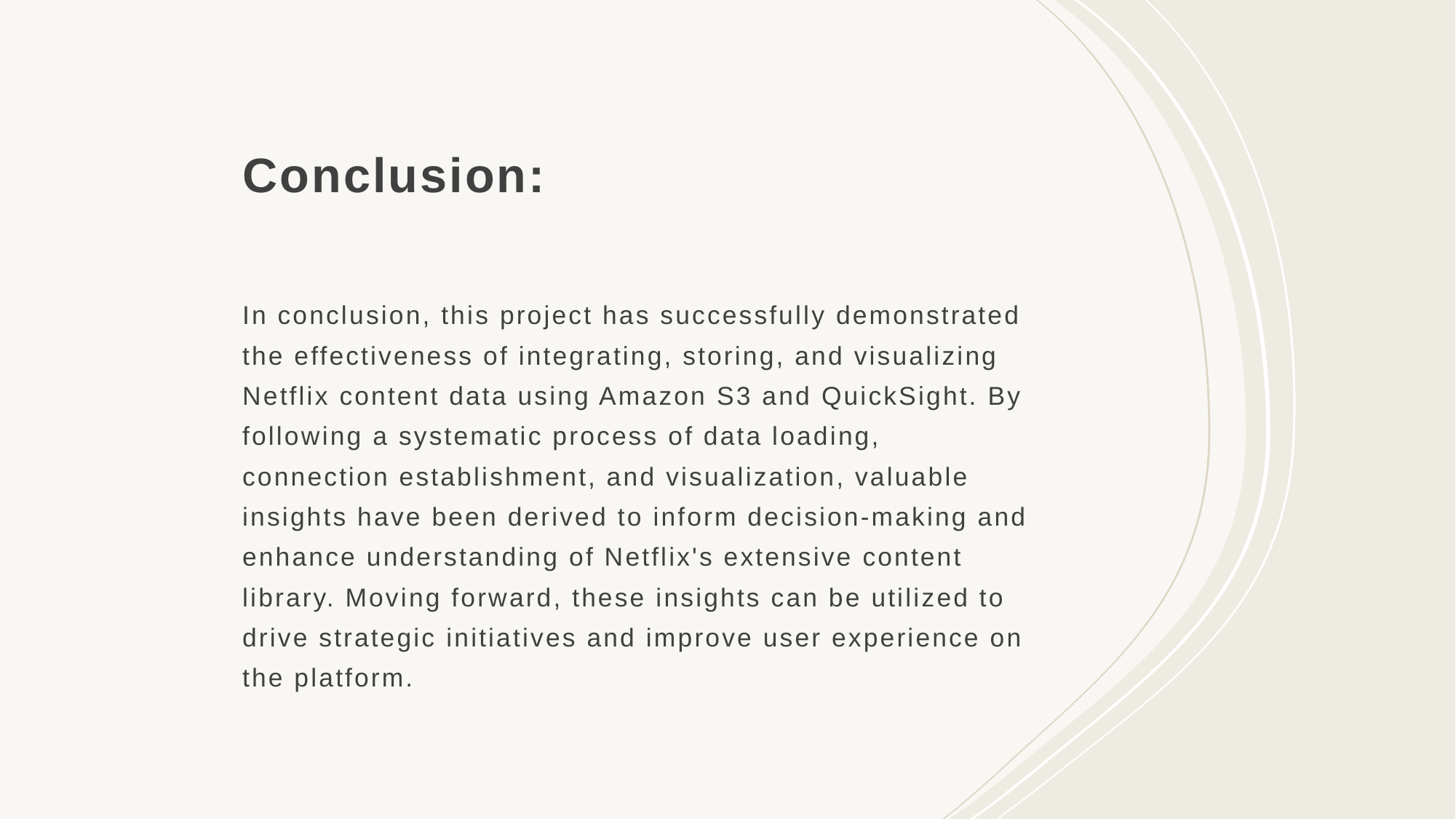

# Conclusion:
In conclusion, this project has successfully demonstrated the effectiveness of integrating, storing, and visualizing Netflix content data using Amazon S3 and QuickSight. By following a systematic process of data loading, connection establishment, and visualization, valuable insights have been derived to inform decision-making and enhance understanding of Netflix's extensive content library. Moving forward, these insights can be utilized to drive strategic initiatives and improve user experience on the platform.